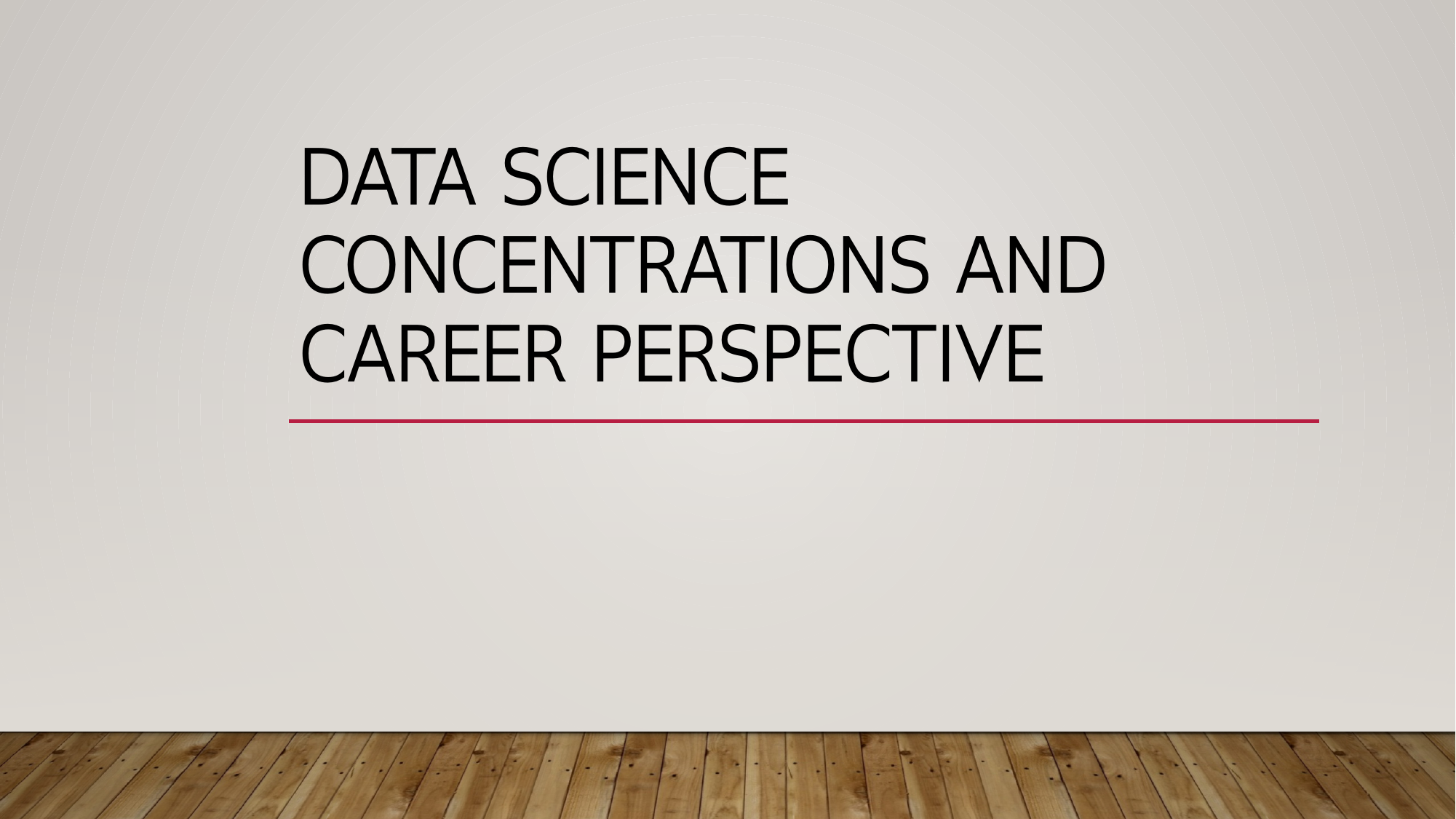

# Data Science Concentrations and Career Perspective